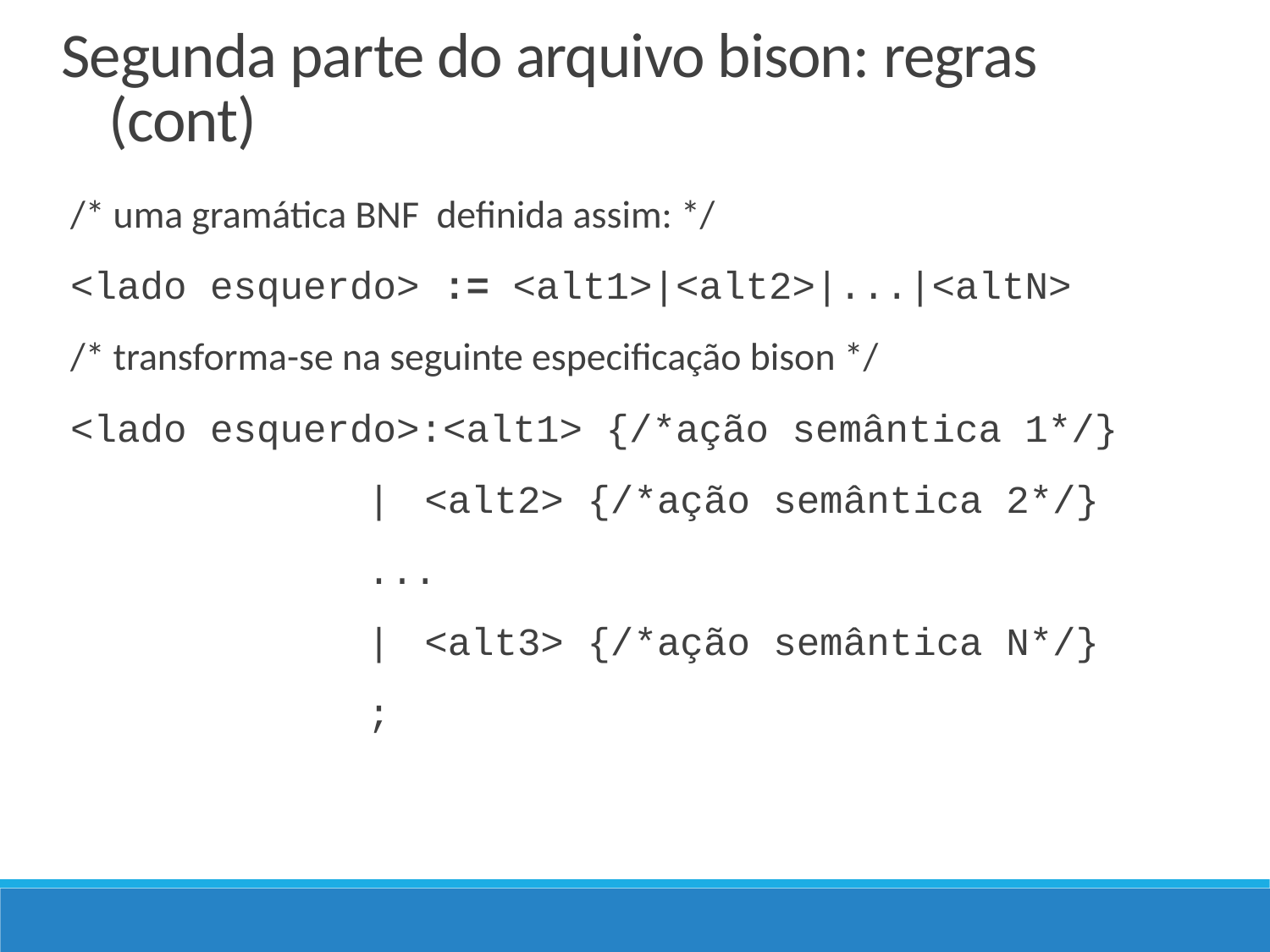

Segunda parte do arquivo bison: regras (cont)
/* uma gramática BNF  definida assim: */
<lado esquerdo> := <alt1>|<alt2>|...|<altN>
/* transforma-se na seguinte especificação bison */
<lado esquerdo>:<alt1> {/*ação semântica 1*/}
		   |	<alt2> {/*ação semântica 2*/}
		   ...
		   |	<alt3> {/*ação semântica N*/}
		   ;